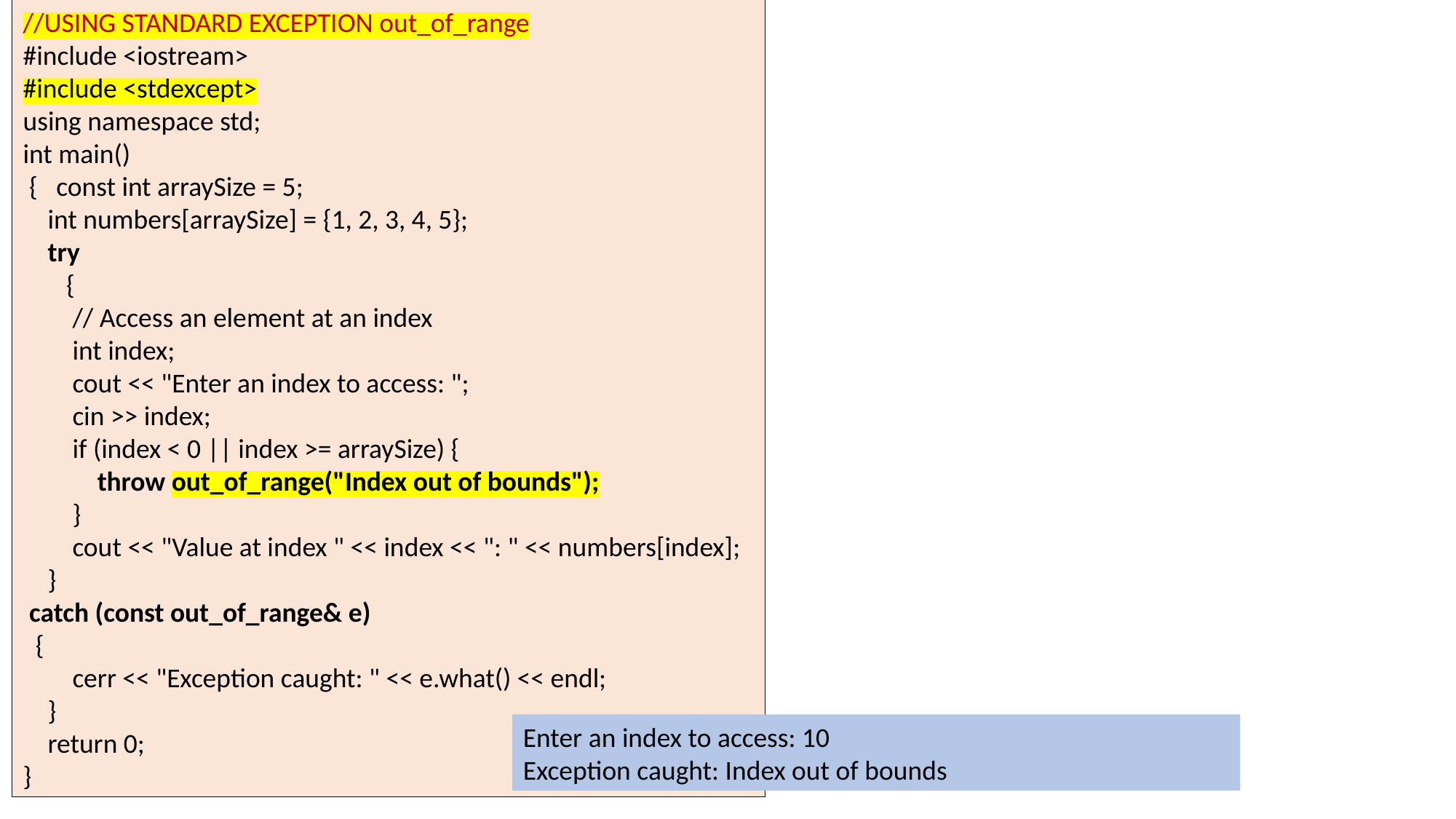

//USING STANDARD EXCEPTION out_of_range
#include <iostream>
#include <stdexcept>
using namespace std;
int main()
 {   const int arraySize = 5;
    int numbers[arraySize] = {1, 2, 3, 4, 5};
    try
       {
        // Access an element at an index
        int index;
        cout << "Enter an index to access: ";
        cin >> index;
        if (index < 0 || index >= arraySize) {
            throw out_of_range("Index out of bounds");
        }
        cout << "Value at index " << index << ": " << numbers[index];
    }
 catch (const out_of_range& e)
  {
        cerr << "Exception caught: " << e.what() << endl;
    }
    return 0;
}
Enter an index to access: 10
Exception caught: Index out of bounds